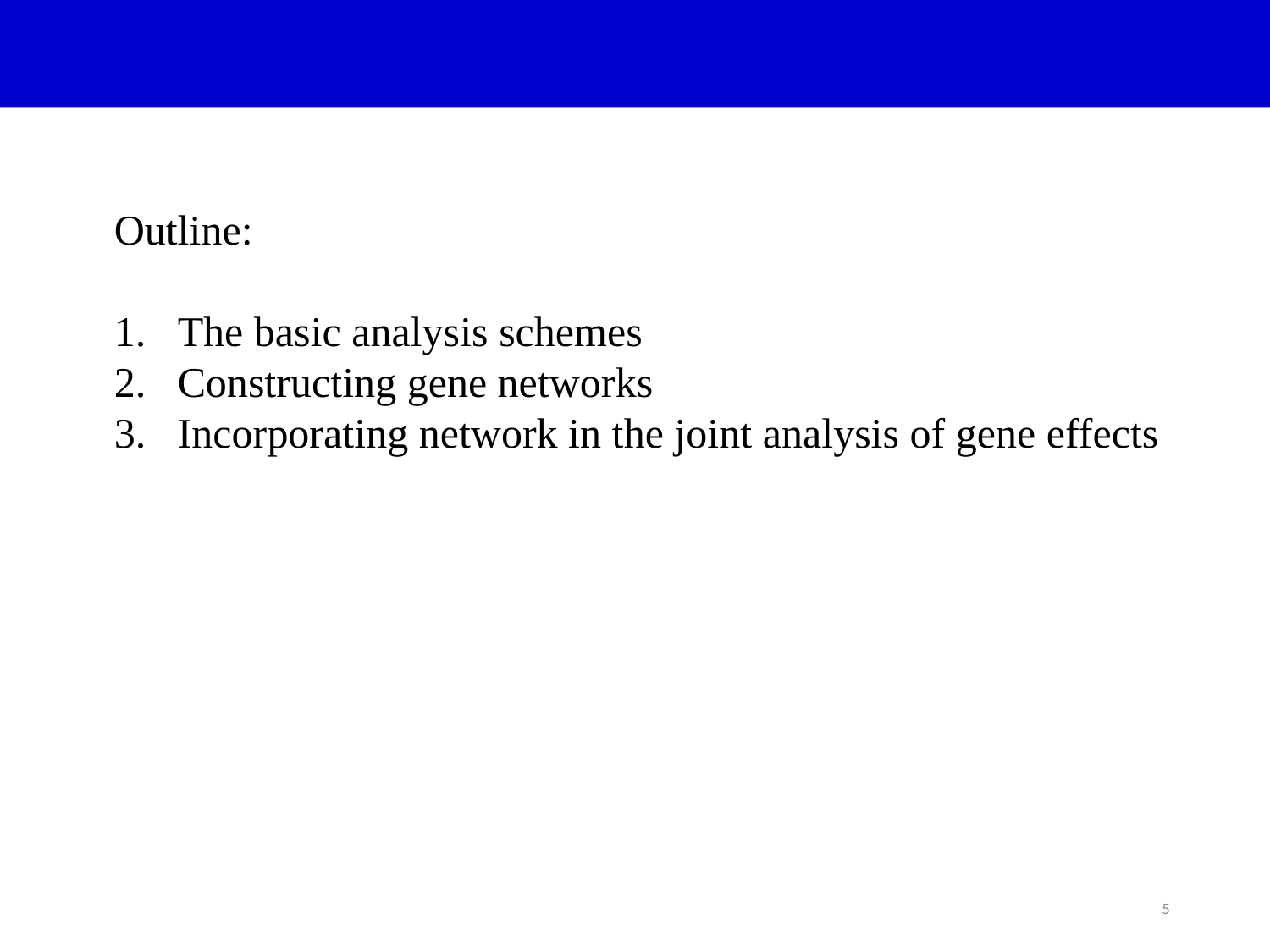

Outline:

The basic analysis schemes
Constructing gene networks
Incorporating network in the joint analysis of gene effects
5